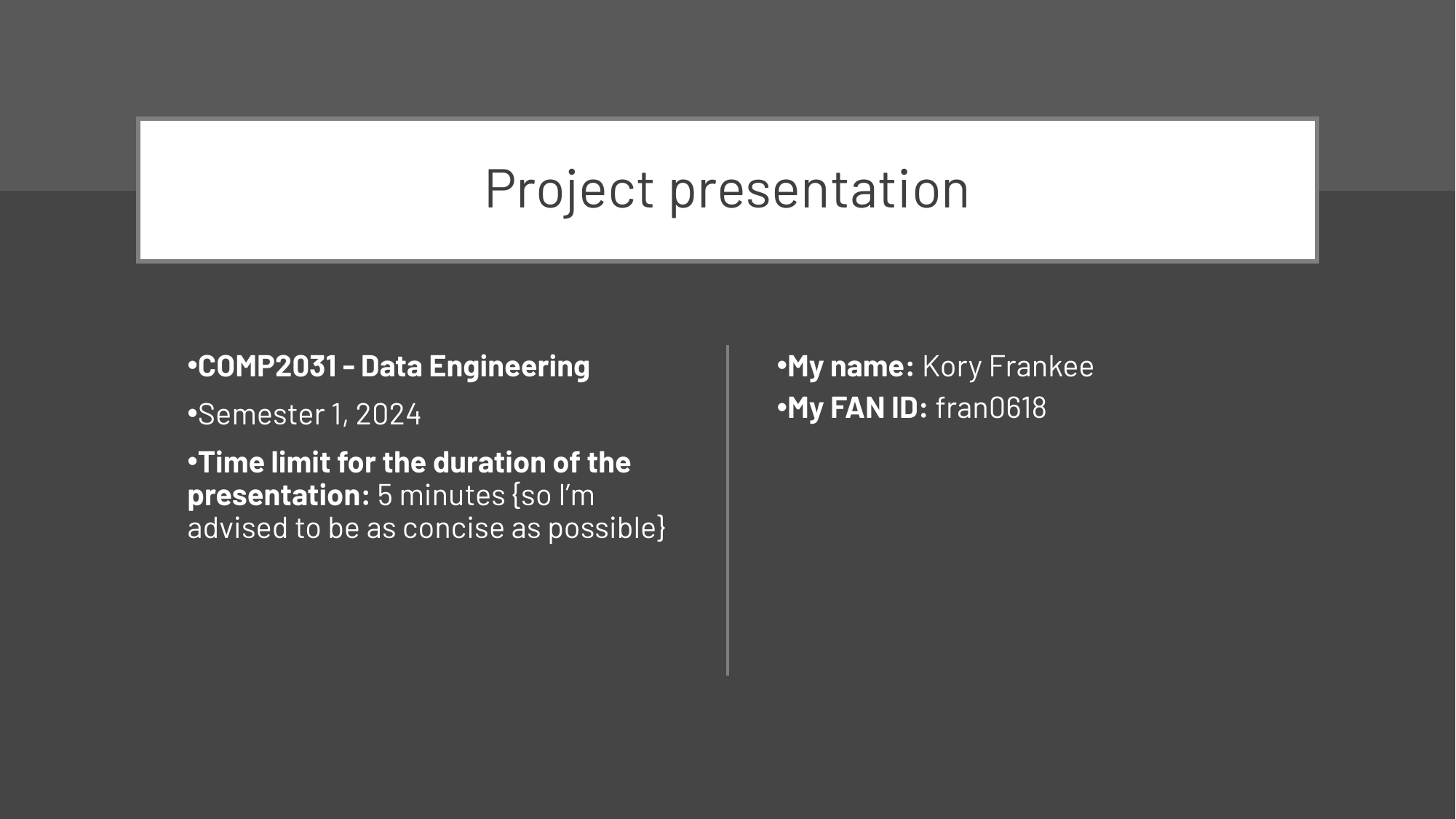

# Project presentation
COMP2031 - Data Engineering
Semester 1, 2024
Time limit for the duration of the presentation: 5 minutes {so I’m advised to be as concise as possible}

My name: Kory Frankee
My FAN ID: fran0618